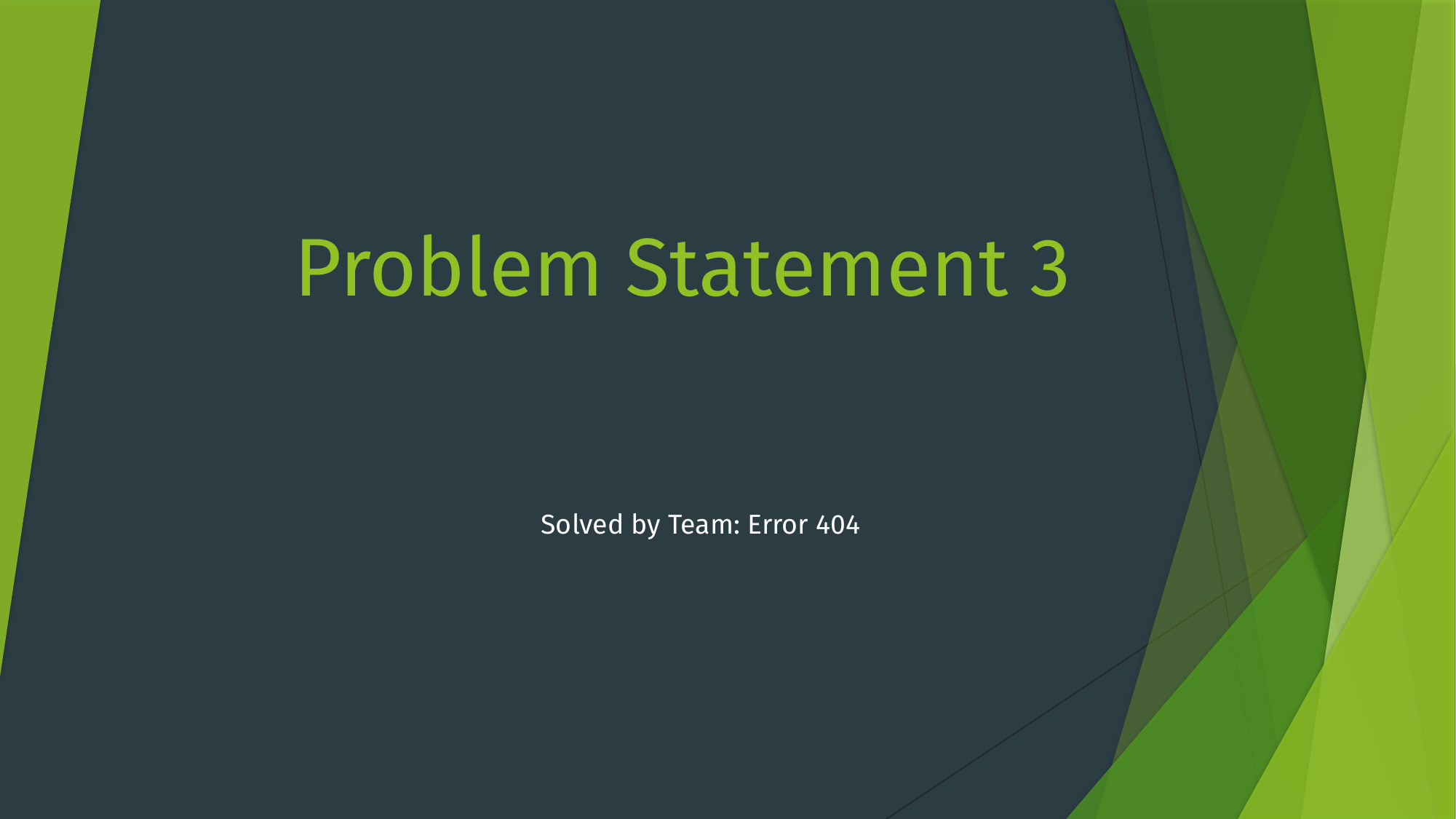

# Problem Statement 3
Solved by Team: Error 404